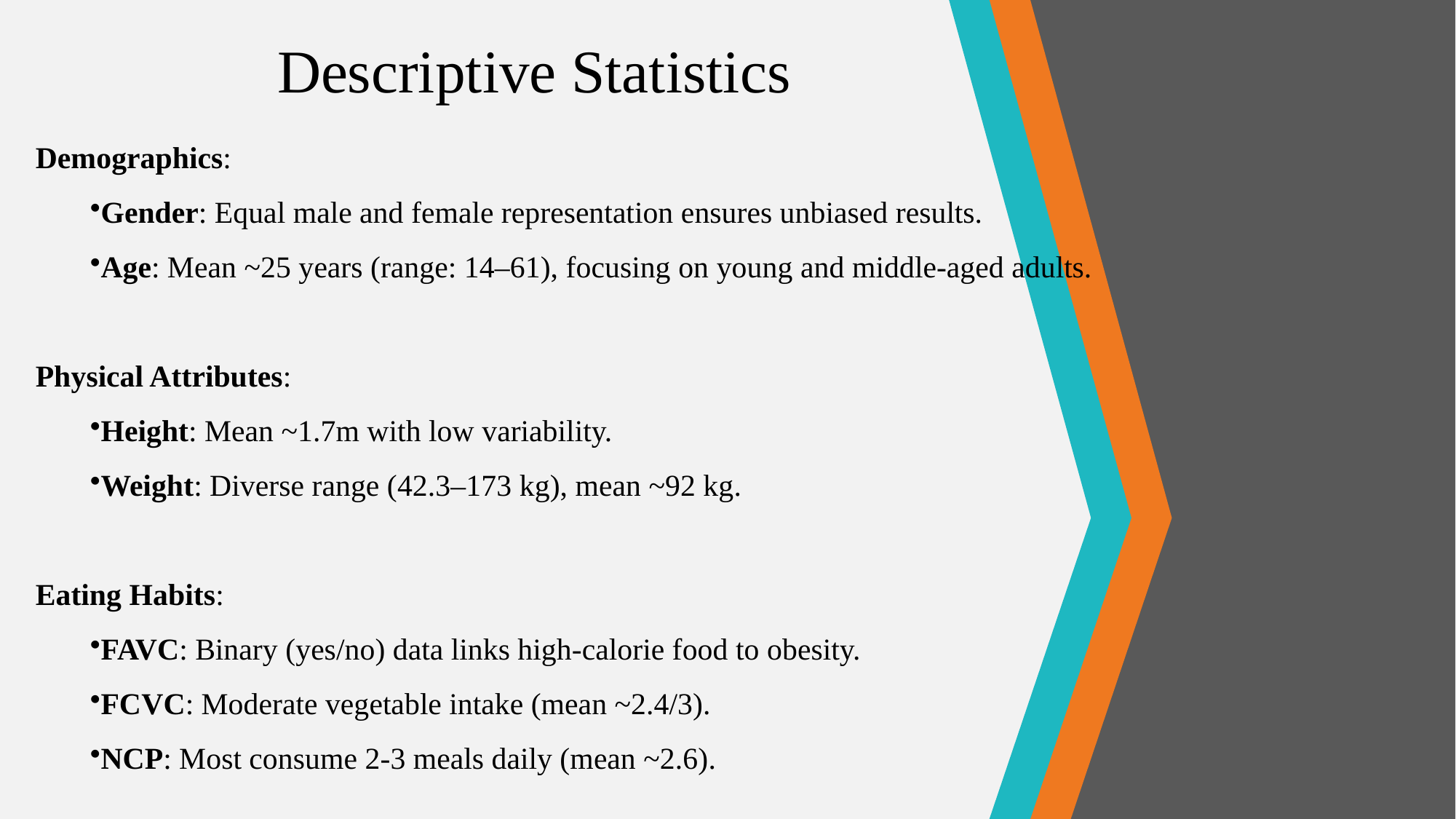

# Descriptive Statistics
Demographics:
Gender: Equal male and female representation ensures unbiased results.
Age: Mean ~25 years (range: 14–61), focusing on young and middle-aged adults.

Physical Attributes:
Height: Mean ~1.7m with low variability.
Weight: Diverse range (42.3–173 kg), mean ~92 kg.

Eating Habits:
FAVC: Binary (yes/no) data links high-calorie food to obesity.
FCVC: Moderate vegetable intake (mean ~2.4/3).
NCP: Most consume 2-3 meals daily (mean ~2.6).